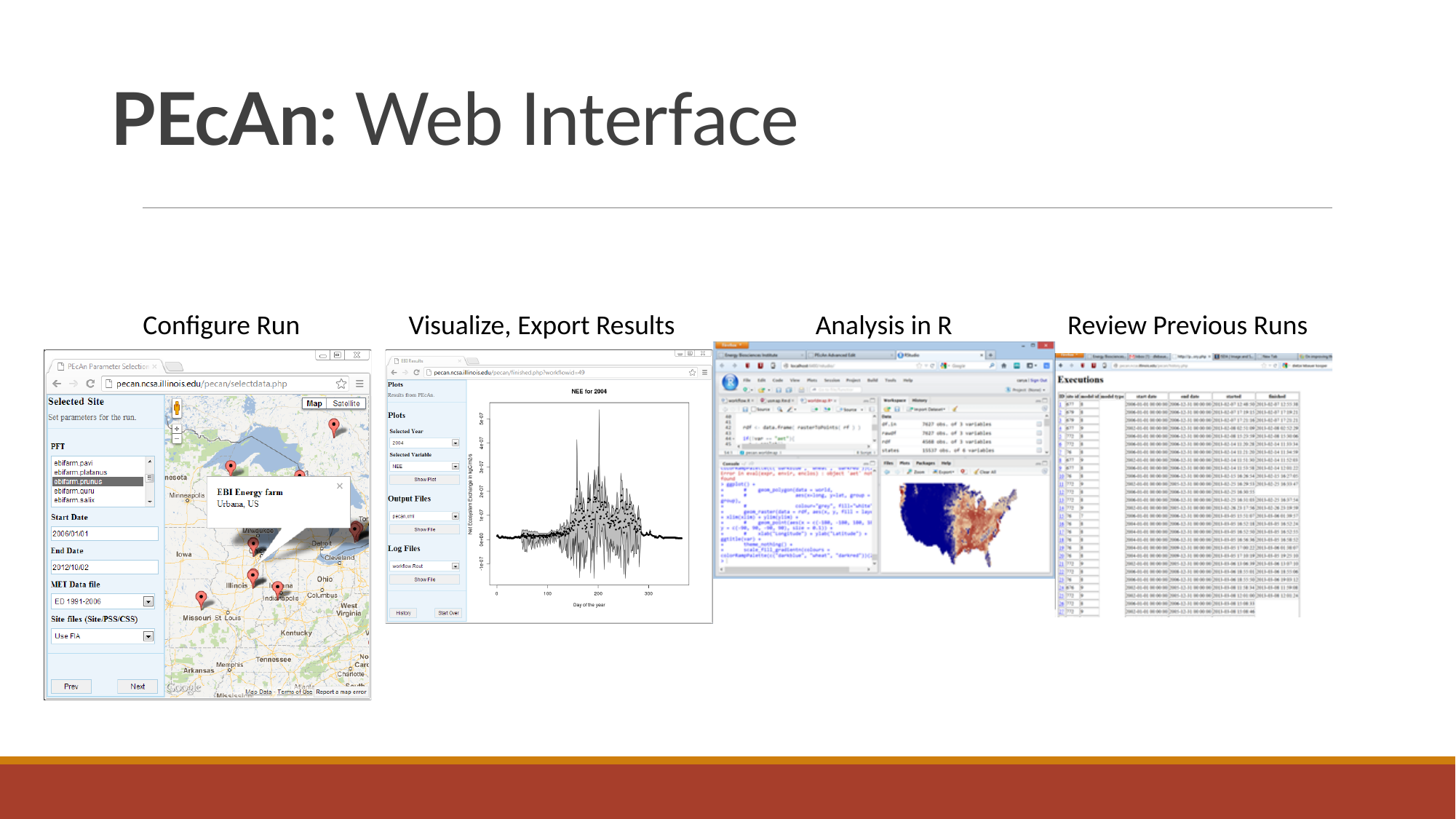

# PEcAn: Web Interface
Configure Run
Review Previous Runs
Visualize, Export Results
Analysis in R